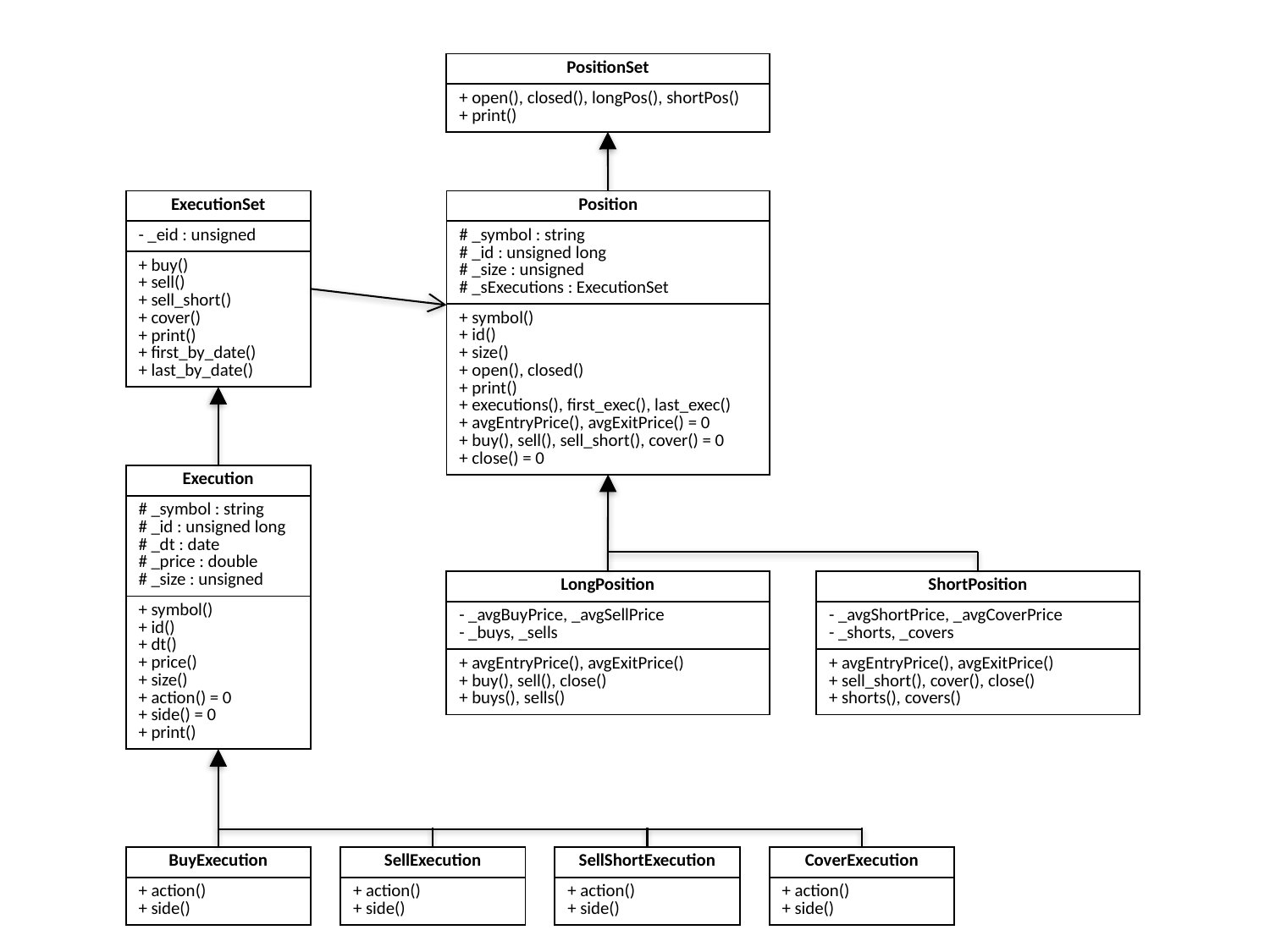

| PositionSet |
| --- |
| + open(), closed(), longPos(), shortPos() + print() |
| ExecutionSet |
| --- |
| - \_eid : unsigned |
| + buy() + sell() + sell\_short() + cover() + print() + first\_by\_date() + last\_by\_date() |
| Position |
| --- |
| # \_symbol : string # \_id : unsigned long # \_size : unsigned # \_sExecutions : ExecutionSet |
| + symbol() + id() + size() + open(), closed() + print() + executions(), first\_exec(), last\_exec() + avgEntryPrice(), avgExitPrice() = 0 + buy(), sell(), sell\_short(), cover() = 0 + close() = 0 |
| Execution |
| --- |
| # \_symbol : string # \_id : unsigned long # \_dt : date # \_price : double # \_size : unsigned |
| + symbol() + id() + dt() + price() + size() + action() = 0 + side() = 0 + print() |
| LongPosition |
| --- |
| - \_avgBuyPrice, \_avgSellPrice - \_buys, \_sells |
| + avgEntryPrice(), avgExitPrice() + buy(), sell(), close() + buys(), sells() |
| ShortPosition |
| --- |
| - \_avgShortPrice, \_avgCoverPrice - \_shorts, \_covers |
| + avgEntryPrice(), avgExitPrice() + sell\_short(), cover(), close() + shorts(), covers() |
| BuyExecution |
| --- |
| + action() + side() |
| SellExecution |
| --- |
| + action() + side() |
| SellShortExecution |
| --- |
| + action() + side() |
| CoverExecution |
| --- |
| + action() + side() |